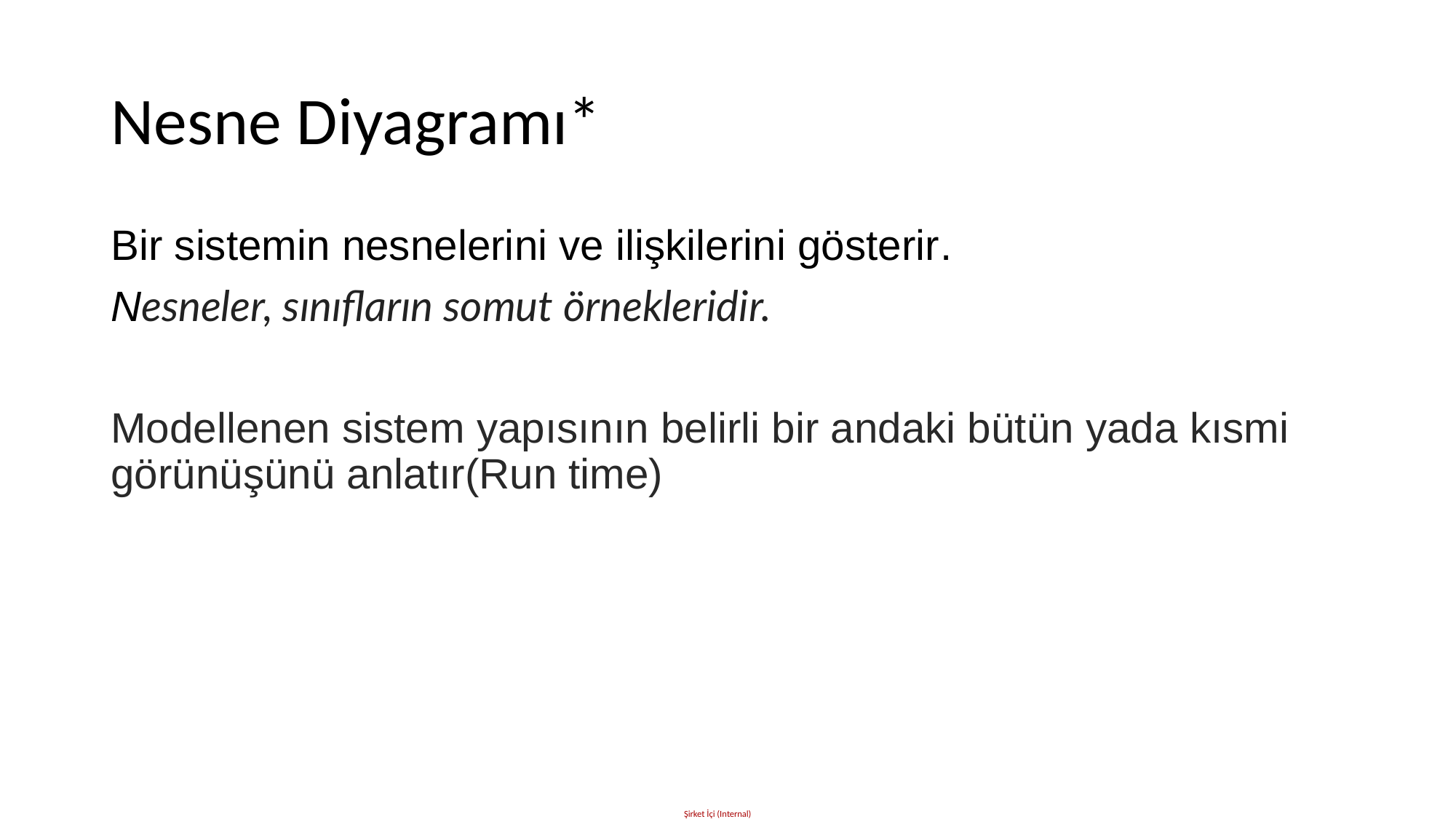

# Nesne Diyagramı*
Bir sistemin nesnelerini ve ilişkilerini gösterir.
Nesneler, sınıfların somut örnekleridir.

Modellenen sistem yapısının belirli bir andaki bütün yada kısmi görünüşünü anlatır(Run time)